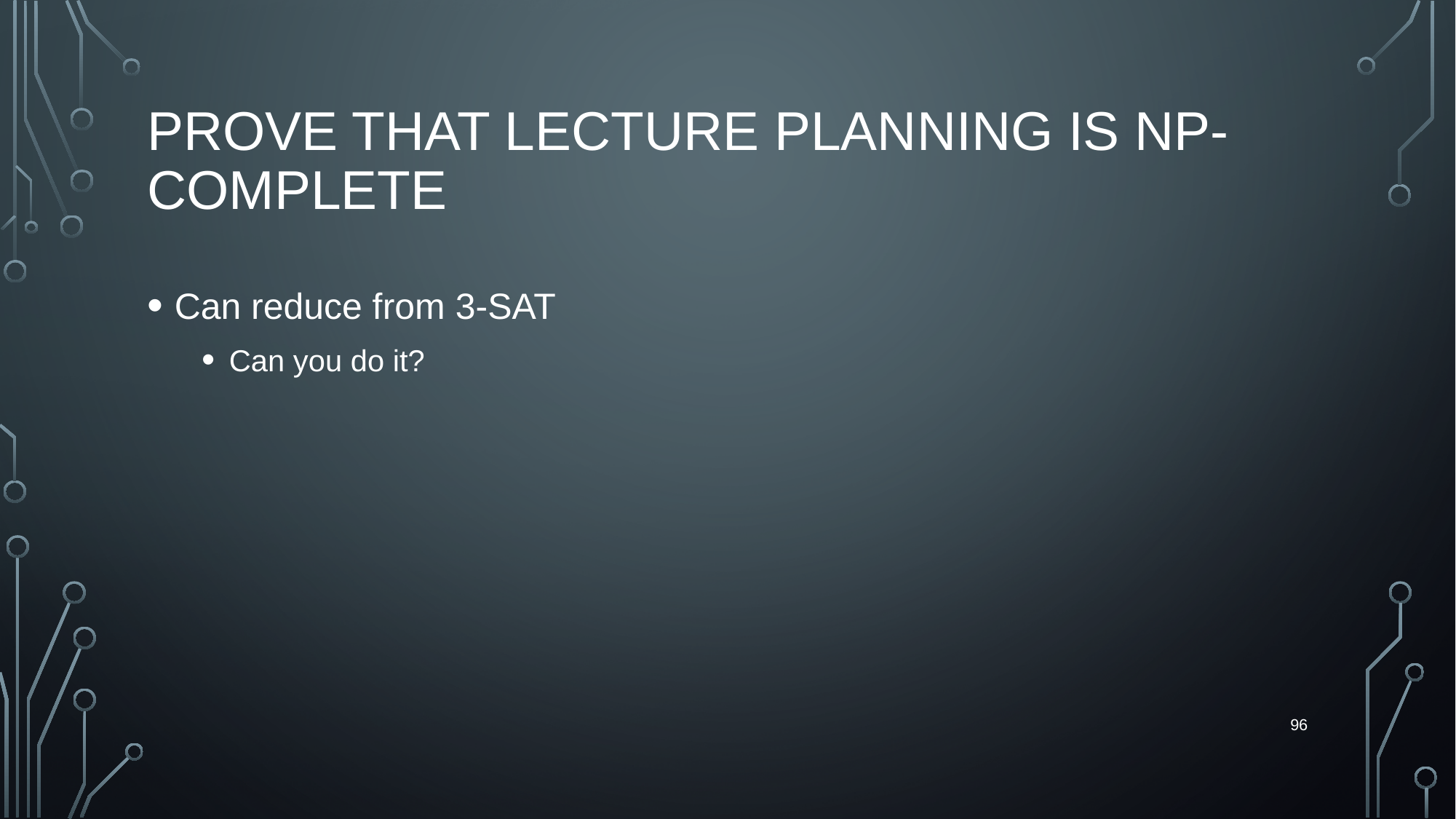

# Prove that Lecture Planning is NP-complete
Can reduce from 3-SAT
Can you do it?
96